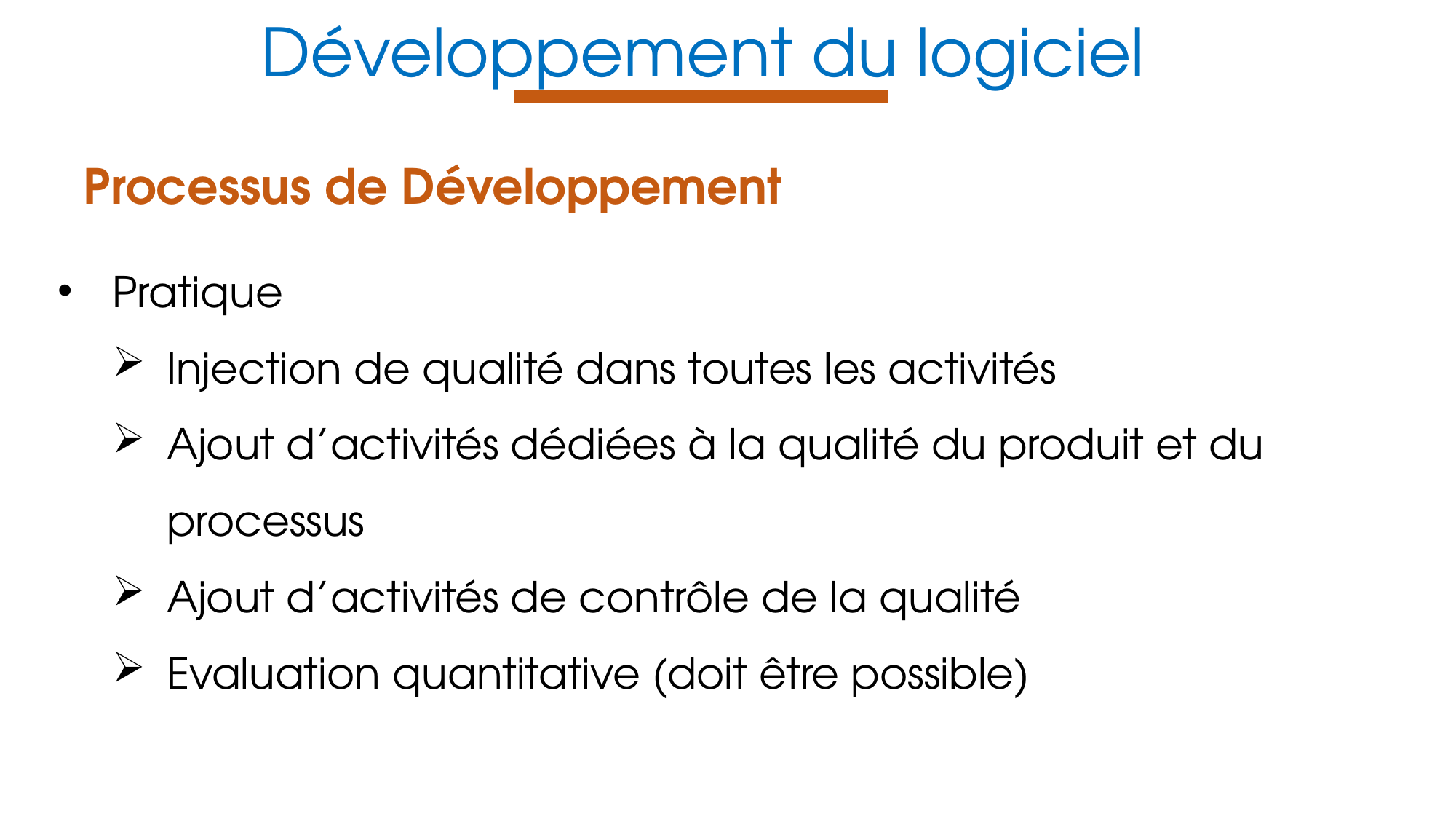

Développement du logiciel
Processus de Développement
Pratique
Injection de qualité dans toutes les activités
Ajout d’activités dédiées à la qualité du produit et du processus
Ajout d’activités de contrôle de la qualité
Evaluation quantitative (doit être possible)